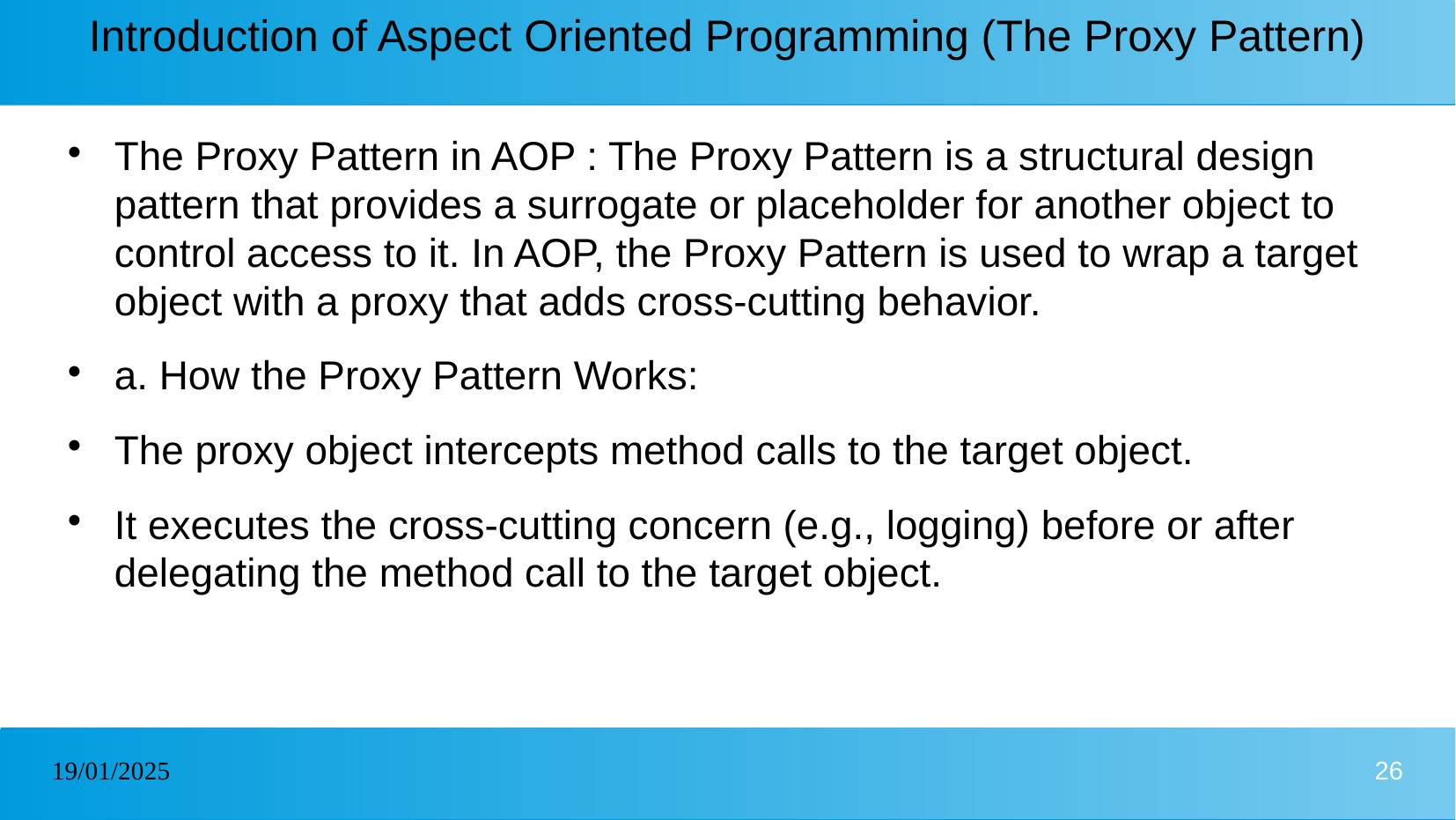

# Introduction of Aspect Oriented Programming (The Proxy Pattern)
The Proxy Pattern in AOP : The Proxy Pattern is a structural design pattern that provides a surrogate or placeholder for another object to control access to it. In AOP, the Proxy Pattern is used to wrap a target object with a proxy that adds cross-cutting behavior.
a. How the Proxy Pattern Works:
The proxy object intercepts method calls to the target object.
It executes the cross-cutting concern (e.g., logging) before or after delegating the method call to the target object.
19/01/2025
26